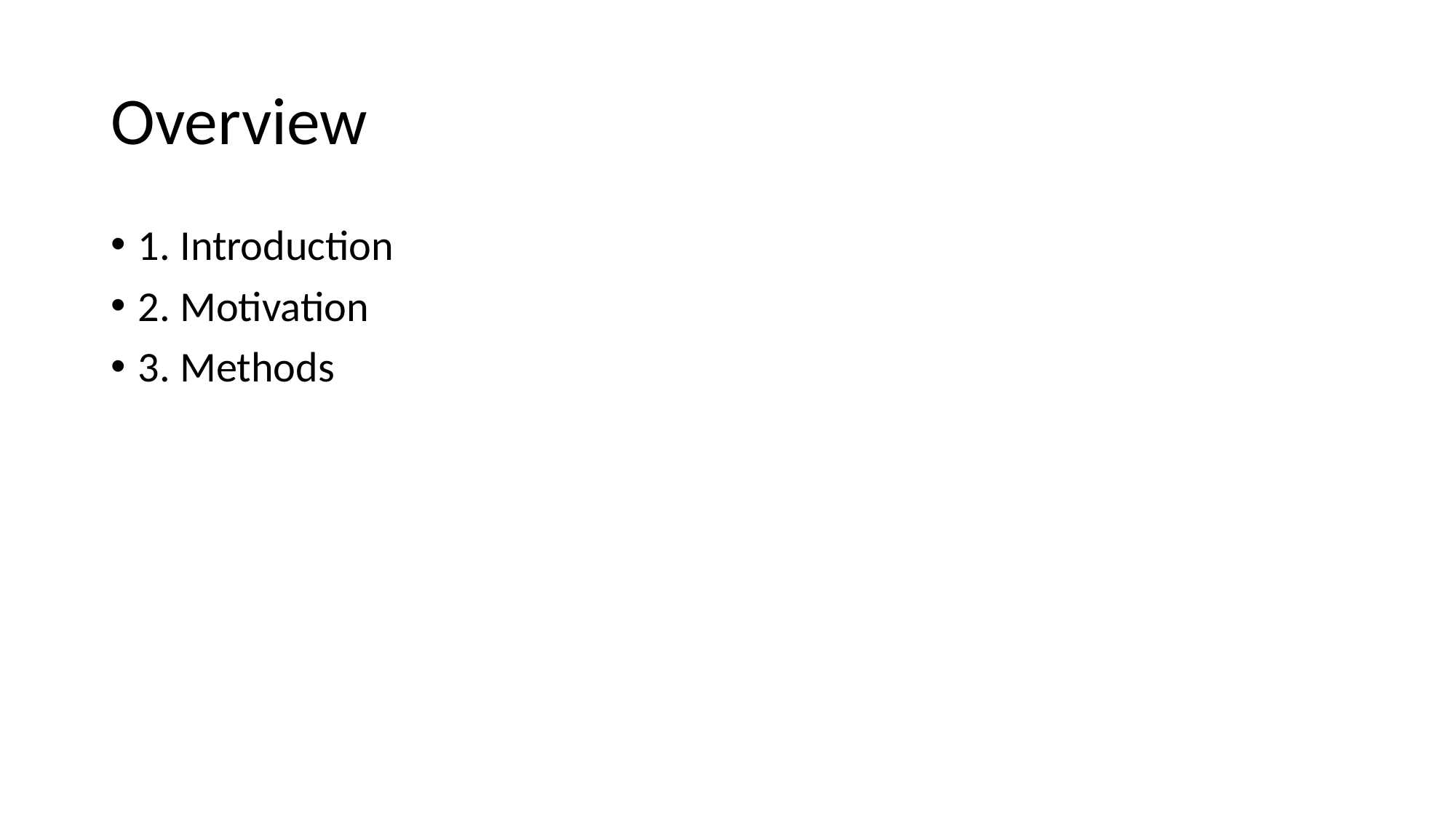

# Overview
1. Introduction
2. Motivation
3. Methods